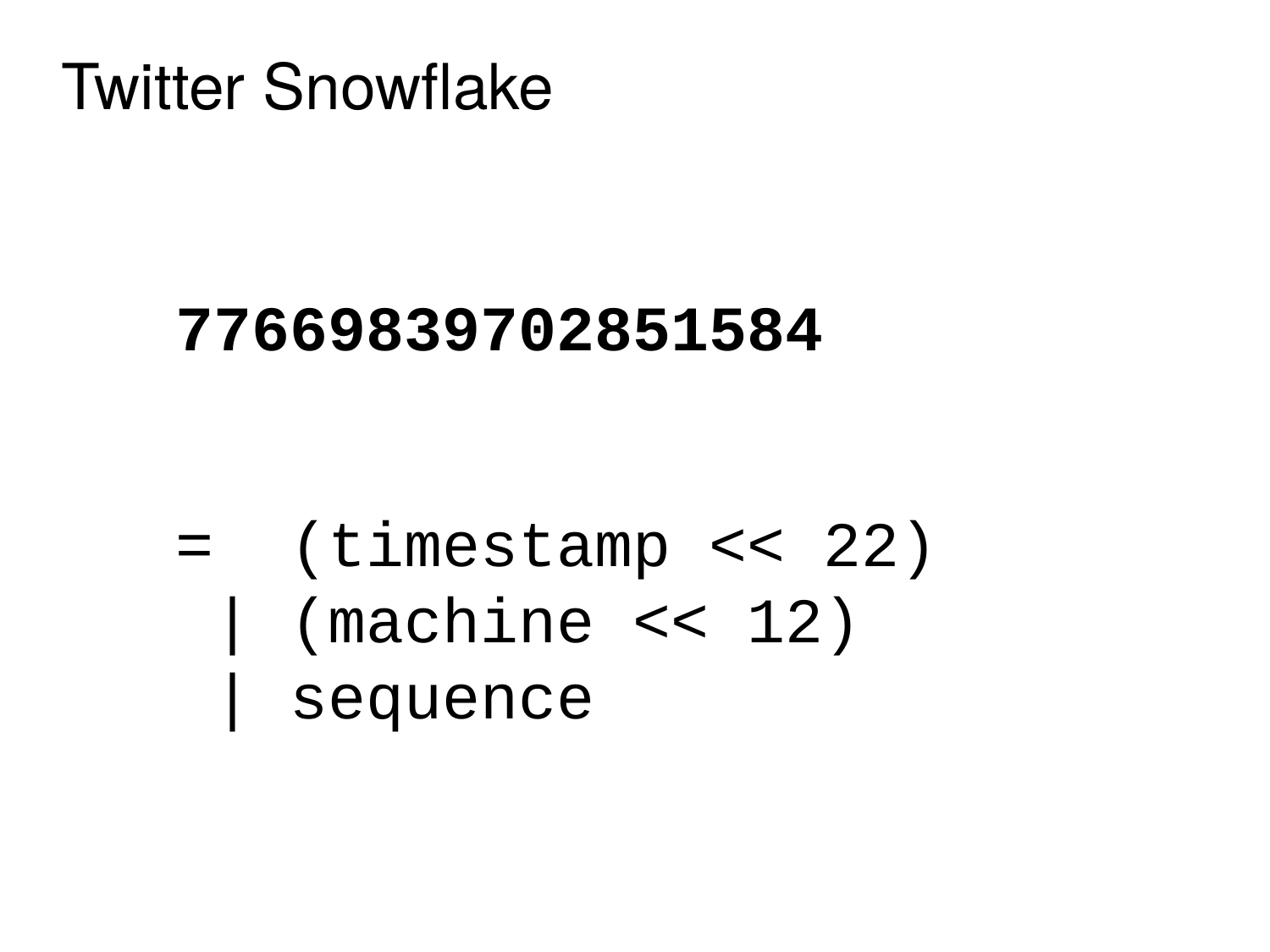

Twitter Snowflake
77669839702851584

=  (timestamp << 22)
 | (machine << 12)
 | sequence